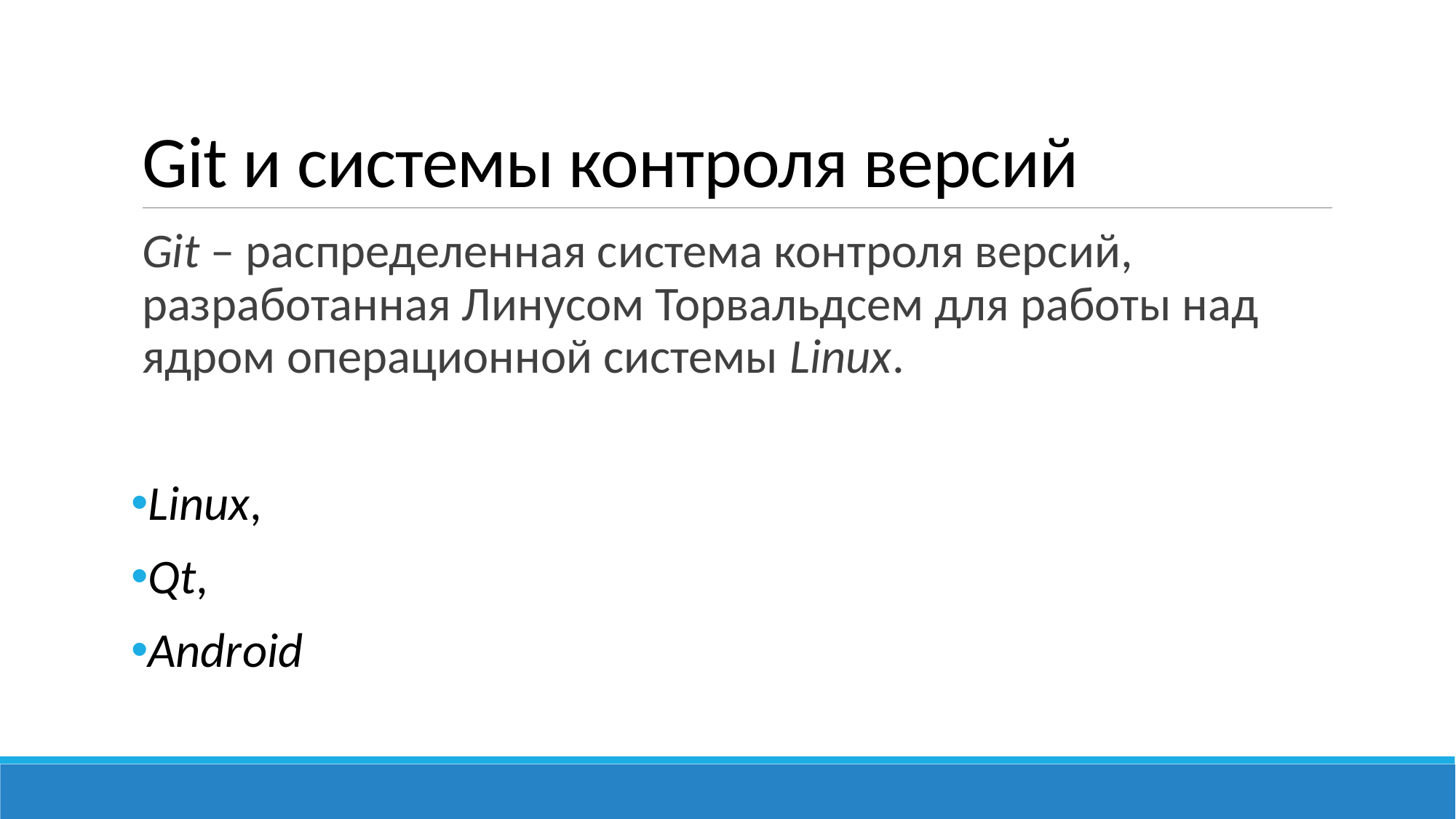

# Git и системы контроля версий
Git – распределенная система контроля версий, разработанная Линусом Торвальдсем для работы над ядром операционной системы Linux.

Linux,
Qt,
Android